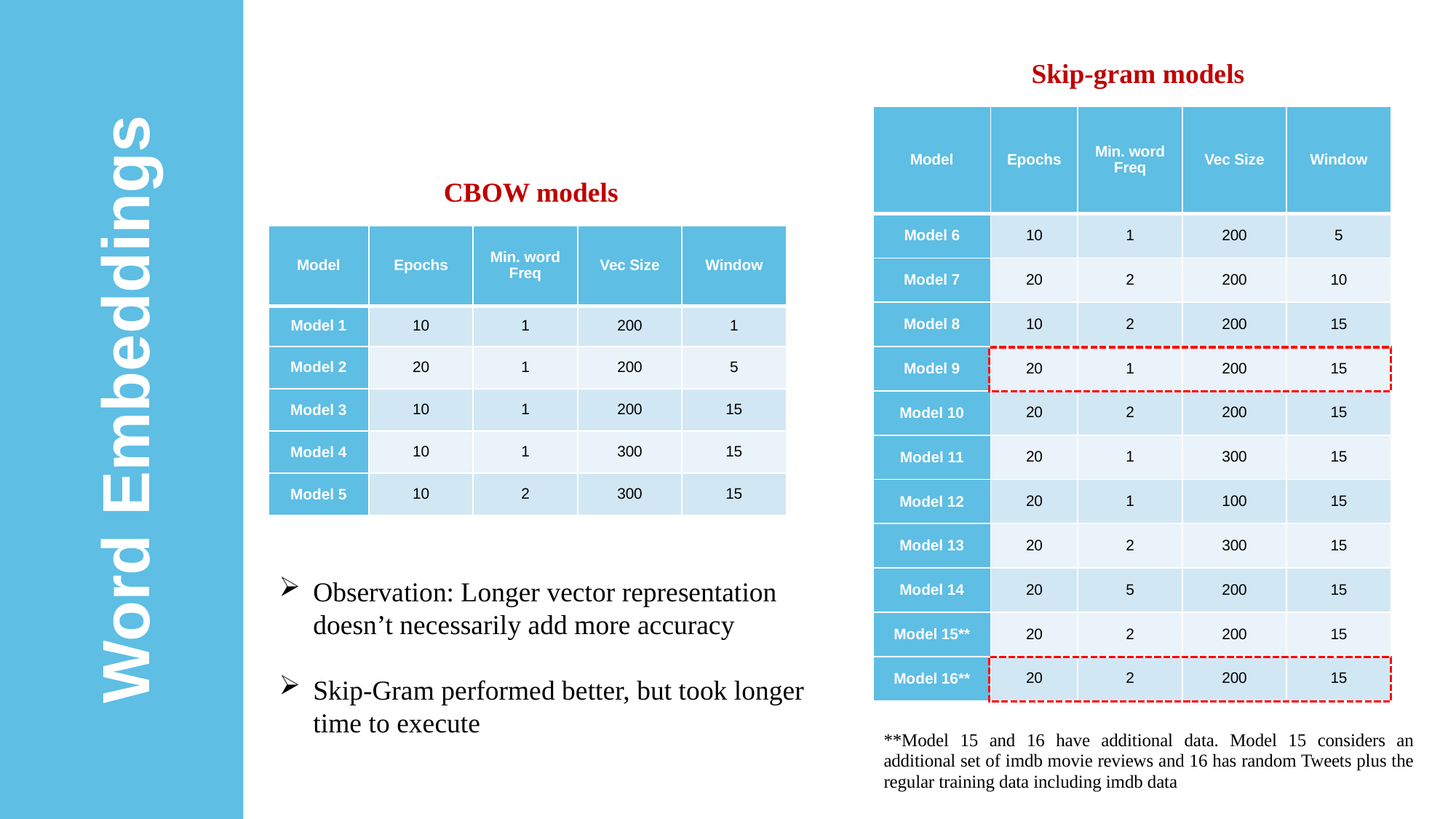

Skip-gram models
| Model | Epochs | Min. word Freq | Vec Size | Window |
| --- | --- | --- | --- | --- |
| Model 6 | 10 | 1 | 200 | 5 |
| Model 7 | 20 | 2 | 200 | 10 |
| Model 8 | 10 | 2 | 200 | 15 |
| Model 9 | 20 | 1 | 200 | 15 |
| Model 10 | 20 | 2 | 200 | 15 |
| Model 11 | 20 | 1 | 300 | 15 |
| Model 12 | 20 | 1 | 100 | 15 |
| Model 13 | 20 | 2 | 300 | 15 |
| Model 14 | 20 | 5 | 200 | 15 |
| Model 15\*\* | 20 | 2 | 200 | 15 |
| Model 16\*\* | 20 | 2 | 200 | 15 |
CBOW models
| Model | Epochs | Min. word Freq | Vec Size | Window |
| --- | --- | --- | --- | --- |
| Model 1 | 10 | 1 | 200 | 1 |
| Model 2 | 20 | 1 | 200 | 5 |
| Model 3 | 10 | 1 | 200 | 15 |
| Model 4 | 10 | 1 | 300 | 15 |
| Model 5 | 10 | 2 | 300 | 15 |
Word Embeddings

Observation: Longer vector representation doesn’t necessarily add more accuracy

Skip-Gram performed better, but took longer time to execute

**Model 15 and 16 have additional data. Model 15 considers an additional set of imdb movie reviews and 16 has random Tweets plus the regular training data including imdb data